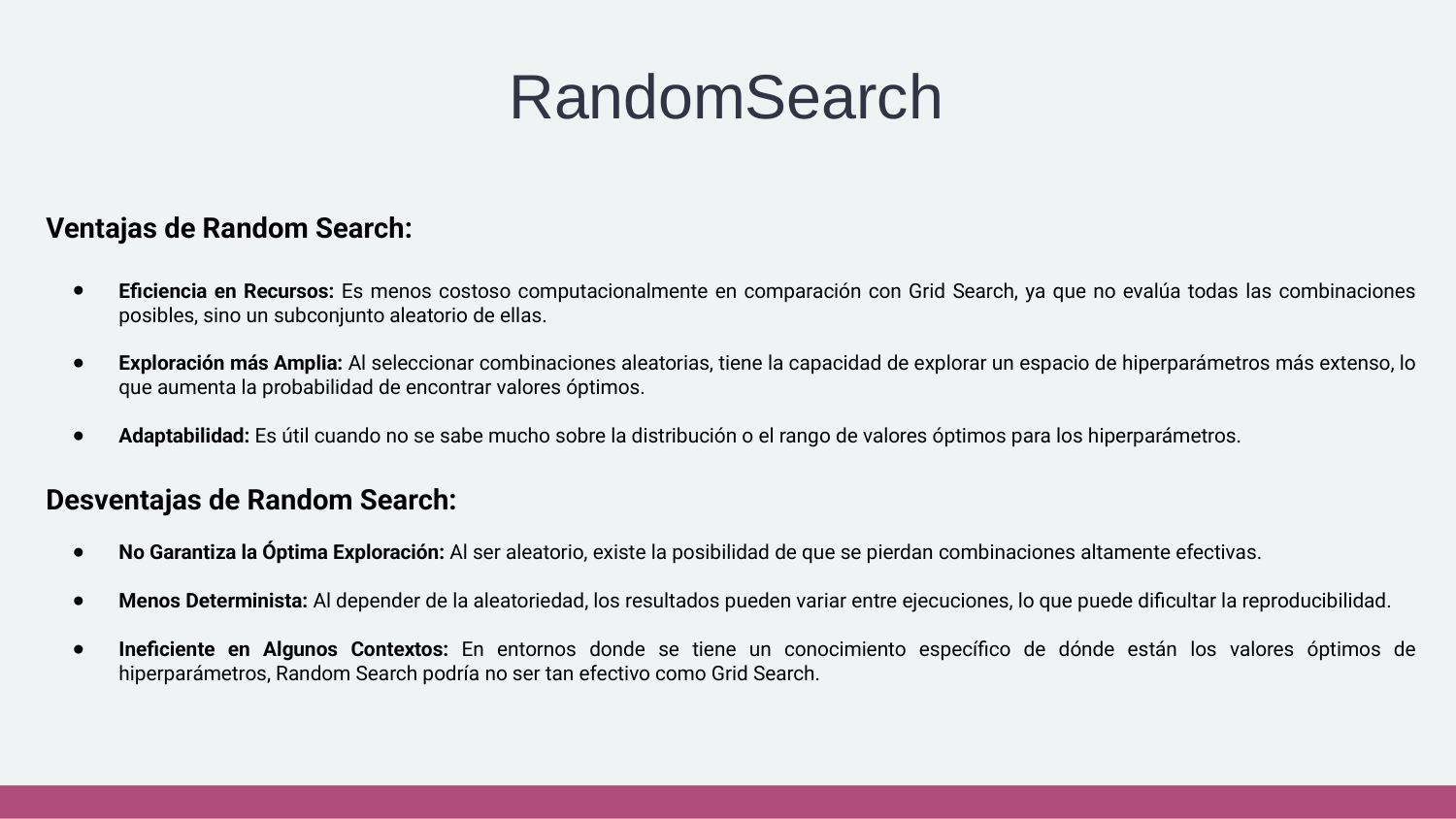

# RandomSearch
Ventajas de Random Search:

Eficiencia en Recursos: Es menos costoso computacionalmente en comparación con Grid Search, ya que no evalúa todas las combinaciones posibles, sino un subconjunto aleatorio de ellas.

Exploración más Amplia: Al seleccionar combinaciones aleatorias, tiene la capacidad de explorar un espacio de hiperparámetros más extenso, lo que aumenta la probabilidad de encontrar valores óptimos.

Adaptabilidad: Es útil cuando no se sabe mucho sobre la distribución o el rango de valores óptimos para los hiperparámetros.

Desventajas de Random Search:

No Garantiza la Óptima Exploración: Al ser aleatorio, existe la posibilidad de que se pierdan combinaciones altamente efectivas.

Menos Determinista: Al depender de la aleatoriedad, los resultados pueden variar entre ejecuciones, lo que puede dificultar la reproducibilidad.

Ineficiente en Algunos Contextos: En entornos donde se tiene un conocimiento específico de dónde están los valores óptimos de hiperparámetros, Random Search podría no ser tan efectivo como Grid Search.